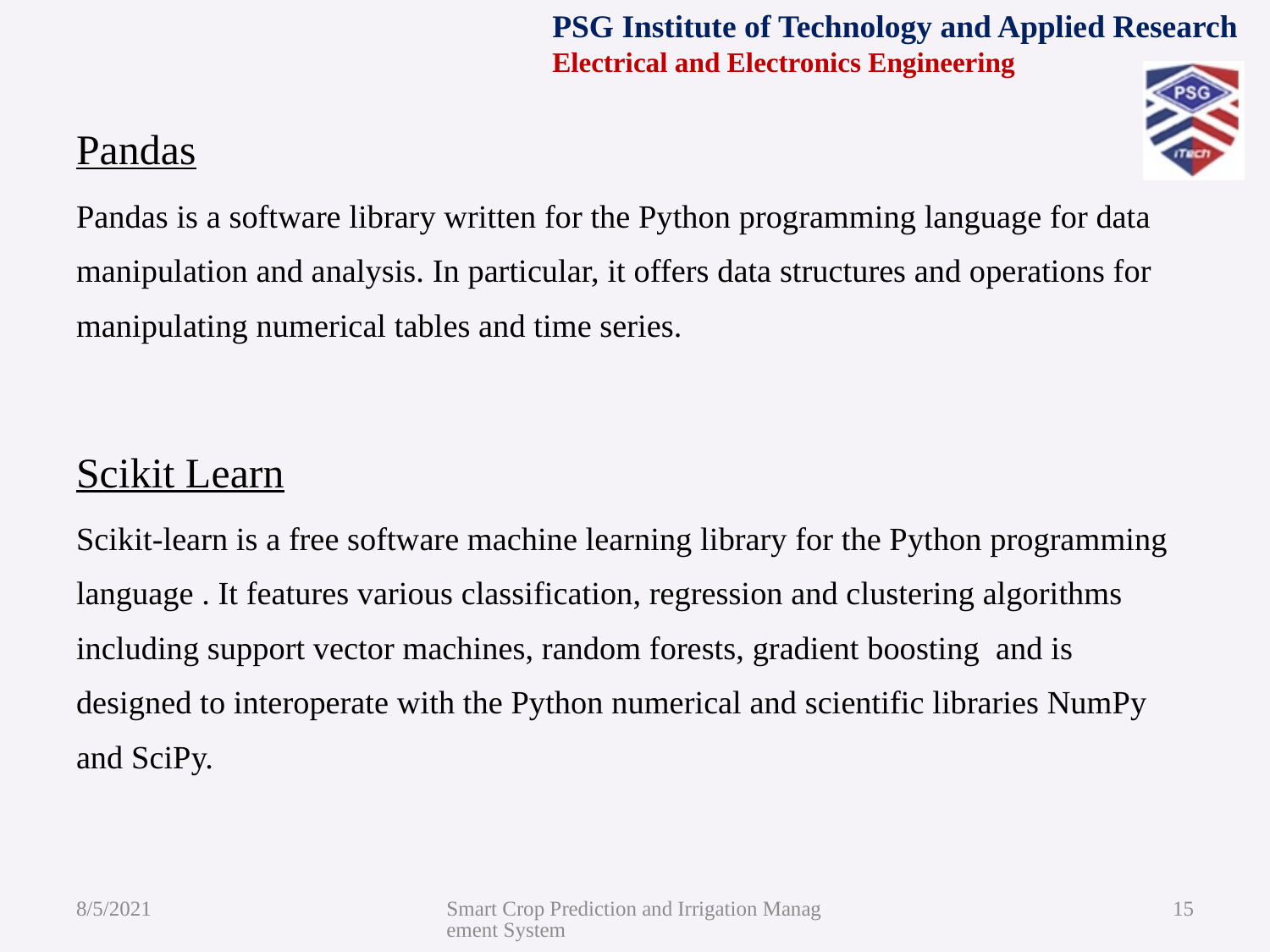

Pandas
Pandas is a software library written for the Python programming language for data manipulation and analysis. In particular, it offers data structures and operations for manipulating numerical tables and time series.

Scikit Learn
Scikit-learn is a free software machine learning library for the Python programming language . It features various classification, regression and clustering algorithms including support vector machines, random forests, gradient boosting  and is designed to interoperate with the Python numerical and scientific libraries NumPy and SciPy.

8/5/2021
Smart Crop Prediction and Irrigation Management System
15